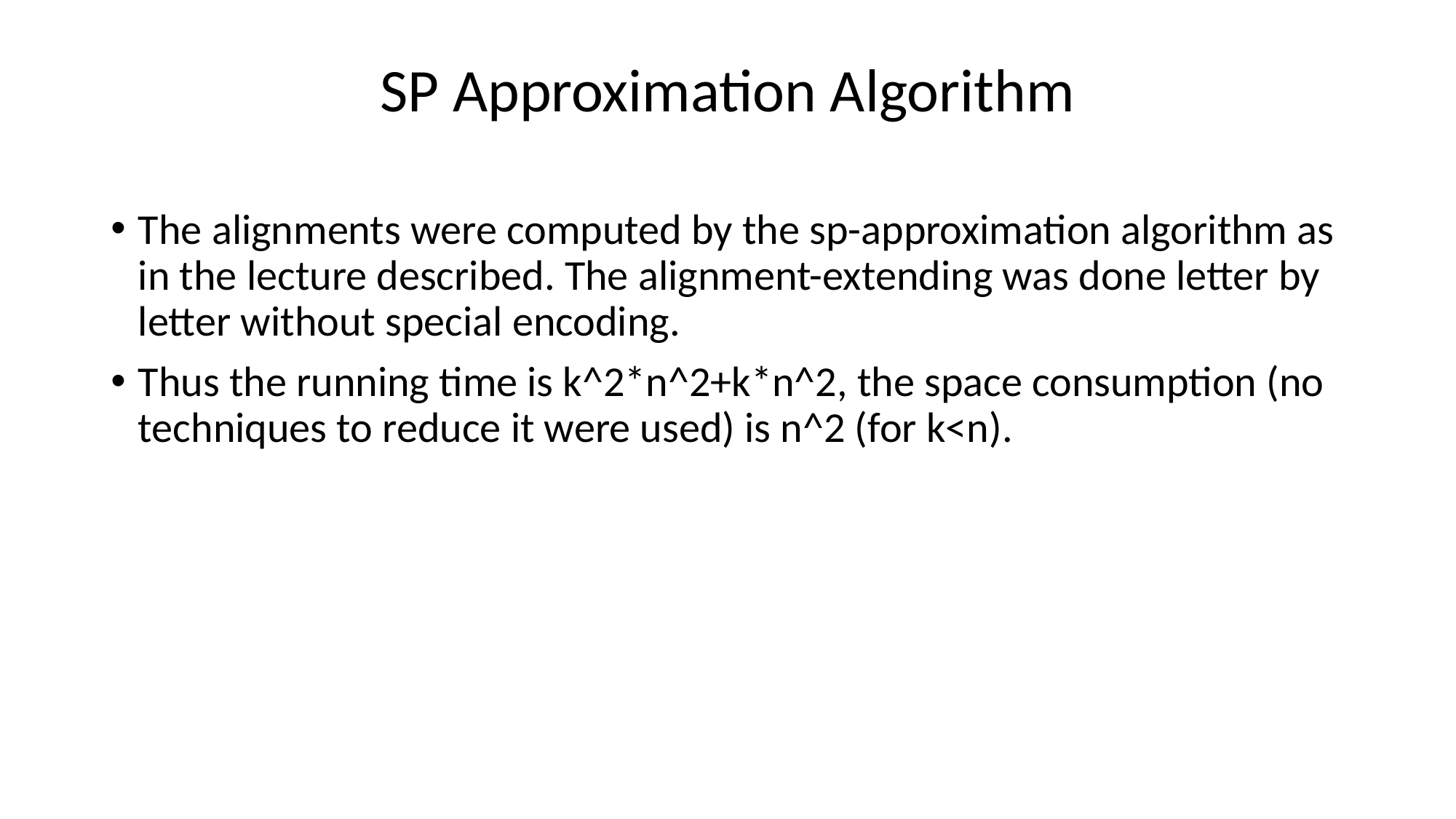

# SP Approximation Algorithm
The alignments were computed by the sp-approximation algorithm as in the lecture described. The alignment-extending was done letter by letter without special encoding.
Thus the running time is k^2*n^2+k*n^2, the space consumption (no techniques to reduce it were used) is n^2 (for k<n).